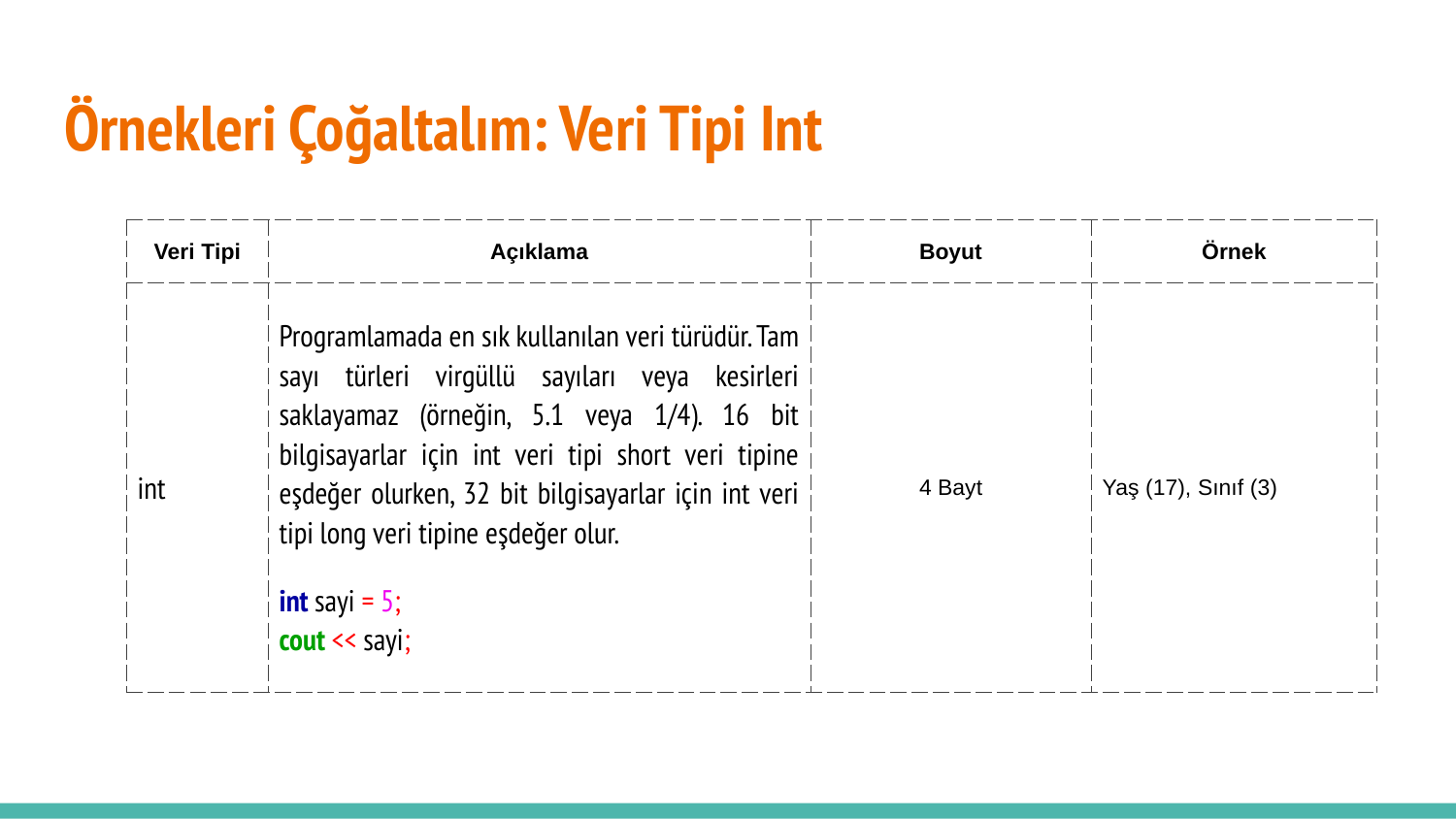

# Örnekleri Çoğaltalım: Veri Tipi Int
| Veri Tipi | Açıklama | Boyut | Örnek |
| --- | --- | --- | --- |
| int | Programlamada en sık kullanılan veri türüdür. Tam sayı türleri virgüllü sayıları veya kesirleri saklayamaz (örneğin, 5.1 veya 1/4). 16 bit bilgisayarlar için int veri tipi short veri tipine eşdeğer olurken, 32 bit bilgisayarlar için int veri tipi long veri tipine eşdeğer olur. int sayi = 5; cout << sayi; | 4 Bayt | Yaş (17), Sınıf (3) |